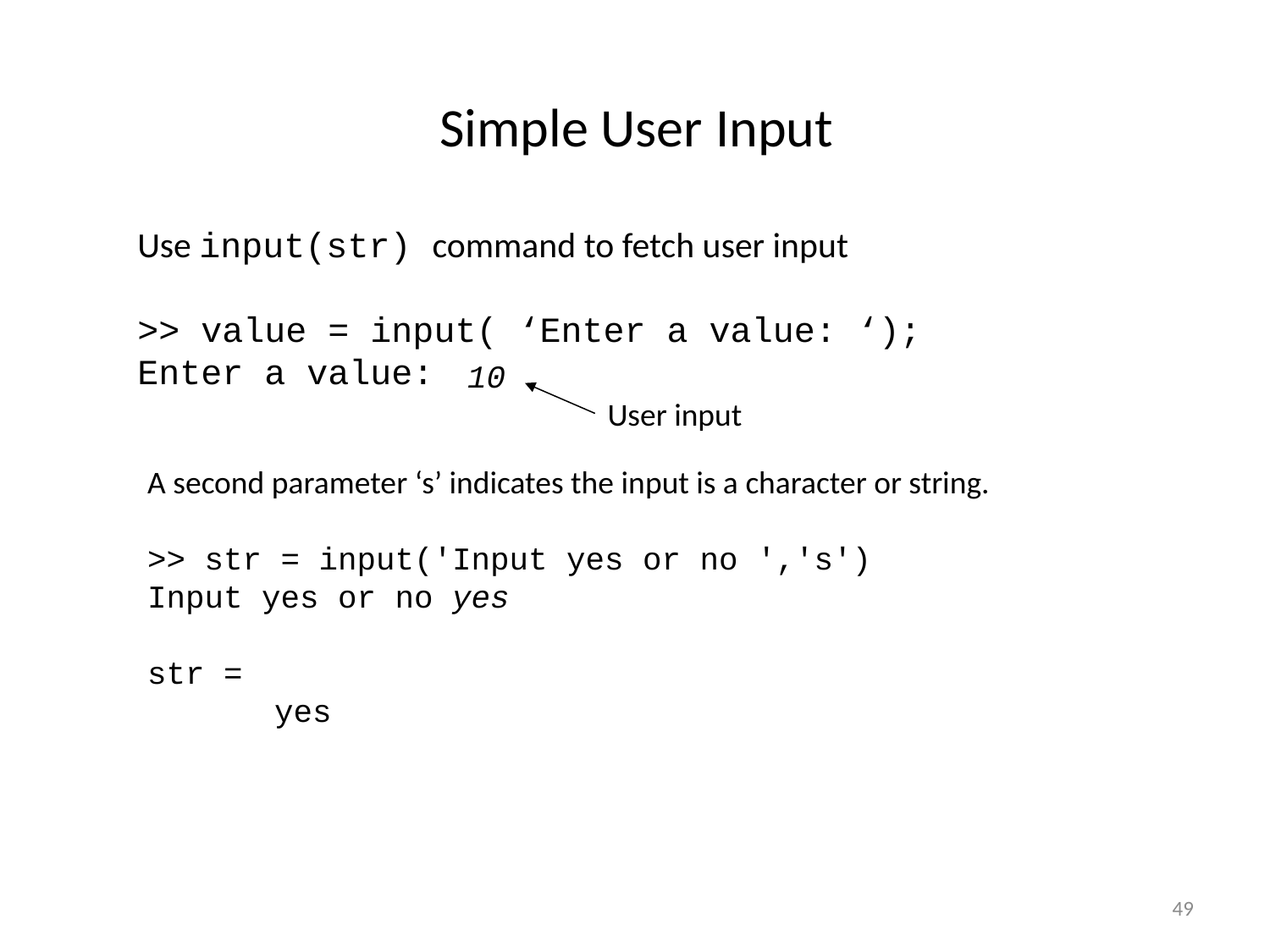

# Simple User Input
Use input(str) command to fetch user input

>> value = input( ‘Enter a value: ‘);
Enter a value:
10

User input
A second parameter ‘s’ indicates the input is a character or string.

>> str = input('Input yes or no ','s')
Input yes or no yes

str =
	yes

49